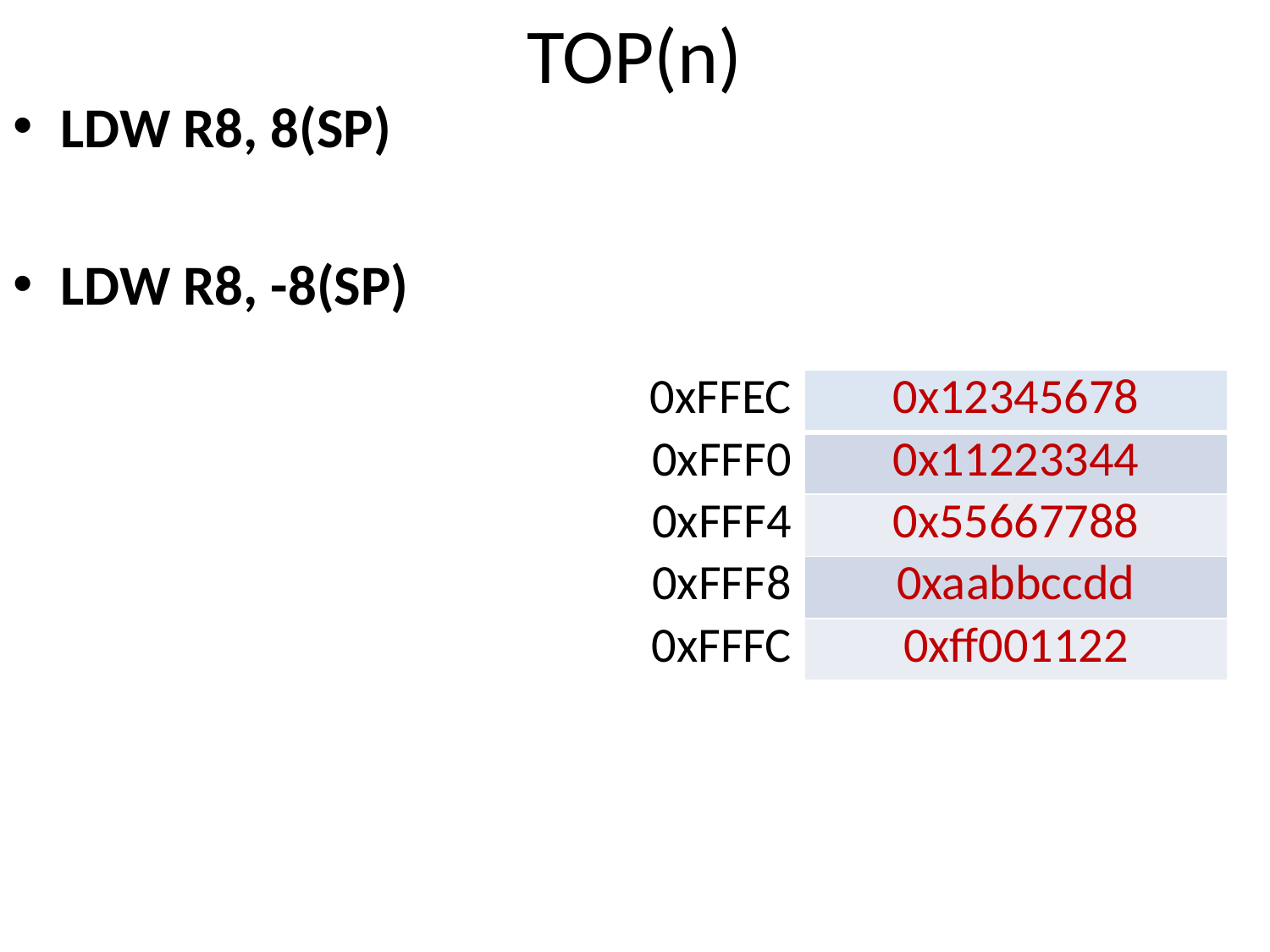

# TOP(n)
LDW R8, 8(SP)

LDW R8, -8(SP)
| 00xFFEC | 0x12345678 |
| --- | --- |
| 0xFFF0 | 0x11223344 |
| 0xFFF4 | 0x55667788 |
| 0xFFF8 | 0xaabbccdd |
| 0xFFFC | 0xff001122 |